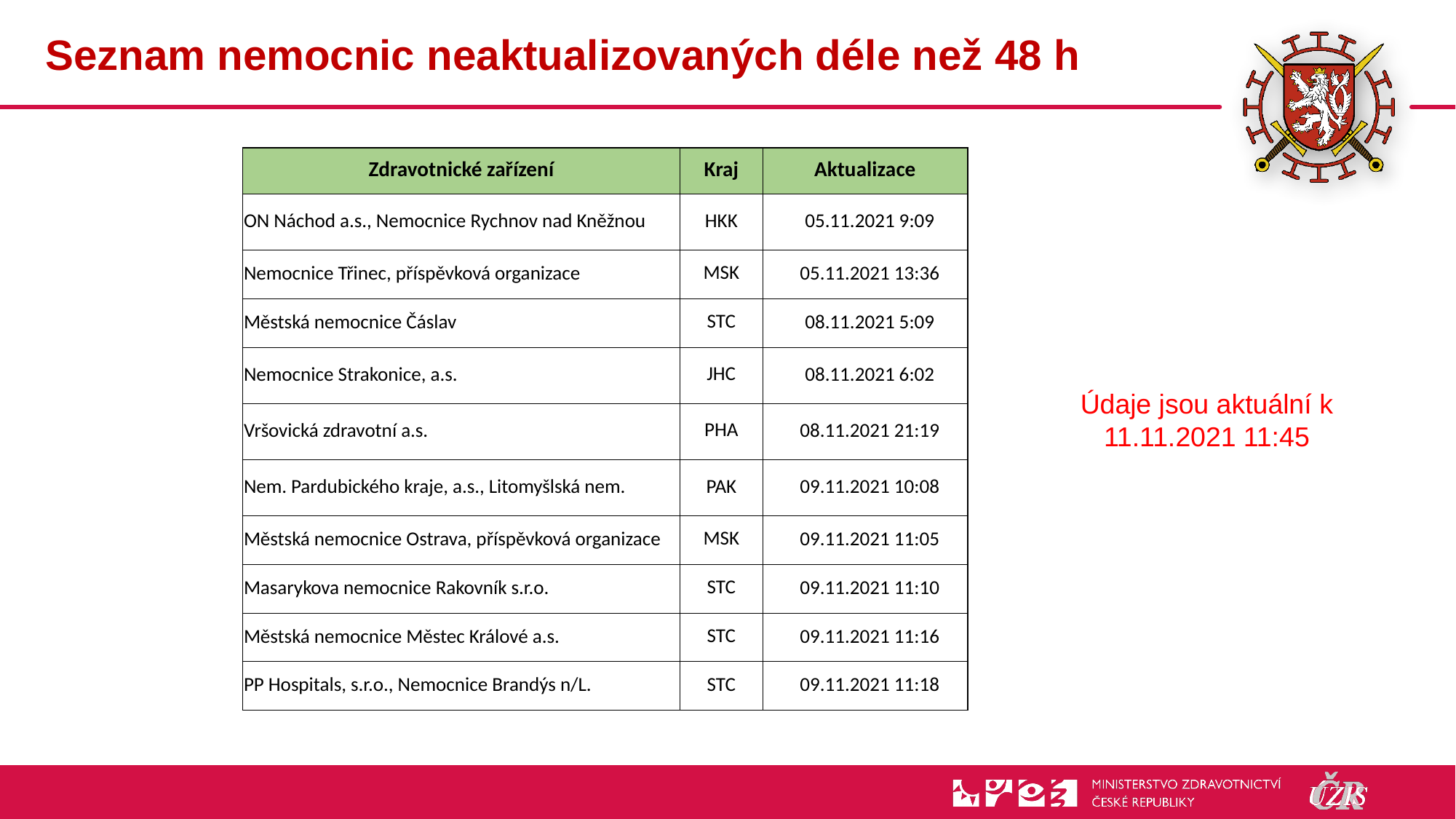

# Seznam nemocnic neaktualizovaných déle než 48 h
| Zdravotnické zařízení | Kraj | Aktualizace |
| --- | --- | --- |
| ON Náchod a.s., Nemocnice Rychnov nad Kněžnou | HKK | 05.11.2021 9:09 |
| Nemocnice Třinec, příspěvková organizace | MSK | 05.11.2021 13:36 |
| Městská nemocnice Čáslav | STC | 08.11.2021 5:09 |
| Nemocnice Strakonice, a.s. | JHC | 08.11.2021 6:02 |
| Vršovická zdravotní a.s. | PHA | 08.11.2021 21:19 |
| Nem. Pardubického kraje, a.s., Litomyšlská nem. | PAK | 09.11.2021 10:08 |
| Městská nemocnice Ostrava, příspěvková organizace | MSK | 09.11.2021 11:05 |
| Masarykova nemocnice Rakovník s.r.o. | STC | 09.11.2021 11:10 |
| Městská nemocnice Městec Králové a.s. | STC | 09.11.2021 11:16 |
| PP Hospitals, s.r.o., Nemocnice Brandýs n/L. | STC | 09.11.2021 11:18 |
Údaje jsou aktuální k 11.11.2021 11:45